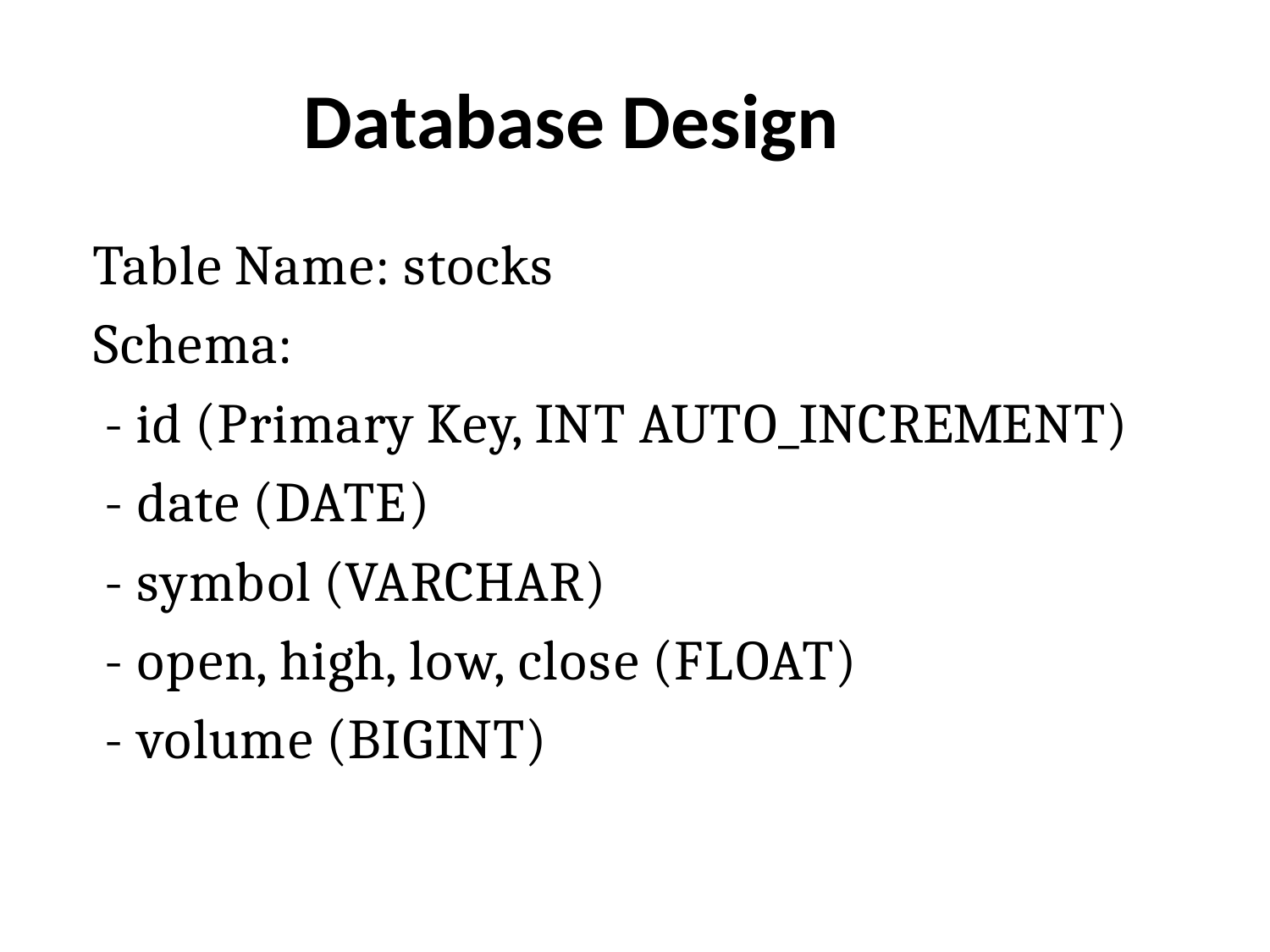

Database Design
Table Name: stocks
Schema:
 - id (Primary Key, INT AUTO_INCREMENT)
 - date (DATE)
 - symbol (VARCHAR)
 - open, high, low, close (FLOAT)
 - volume (BIGINT)